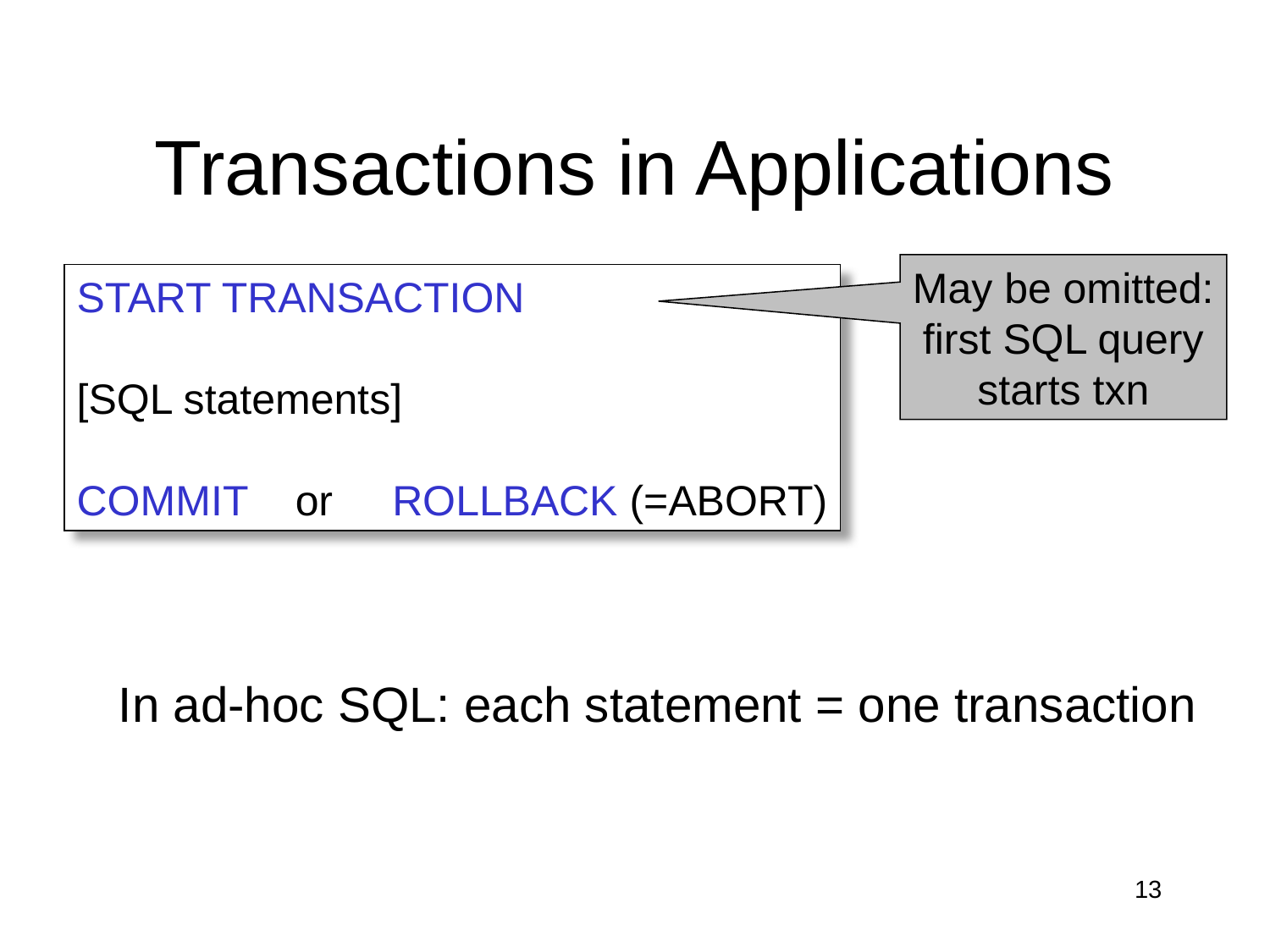

# Transactions in Applications
May be omitted:
first SQL query
starts txn
START TRANSACTION

[SQL statements]

COMMIT    or     ROLLBACK (=ABORT)
In ad-hoc SQL: each statement = one transaction

13